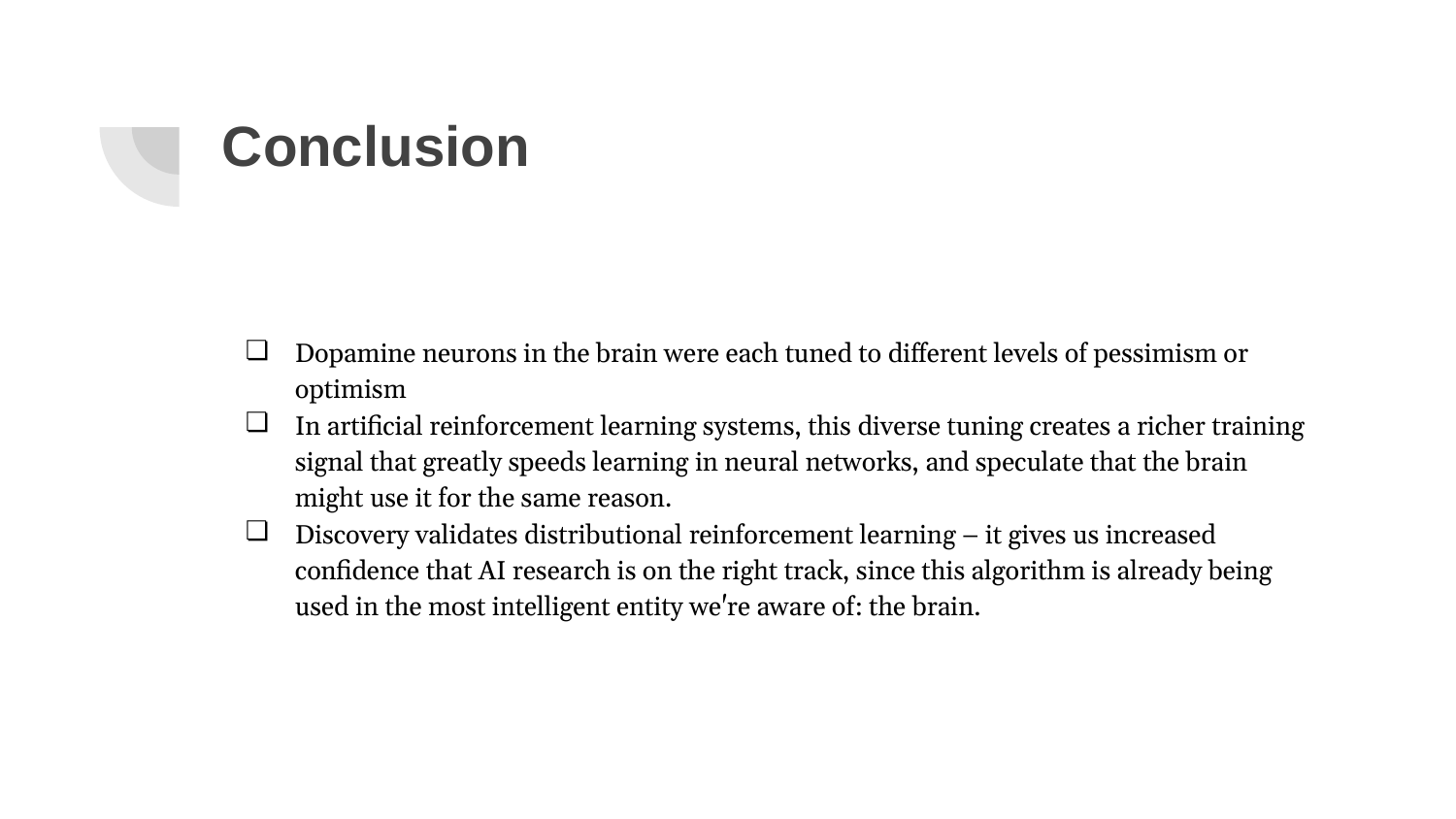

# Conclusion
Dopamine neurons in the brain were each tuned to different levels of pessimism or optimism
In artificial reinforcement learning systems, this diverse tuning creates a richer training signal that greatly speeds learning in neural networks, and speculate that the brain might use it for the same reason.
Discovery validates distributional reinforcement learning – it gives us increased confidence that AI research is on the right track, since this algorithm is already being used in the most intelligent entity we're aware of: the brain.